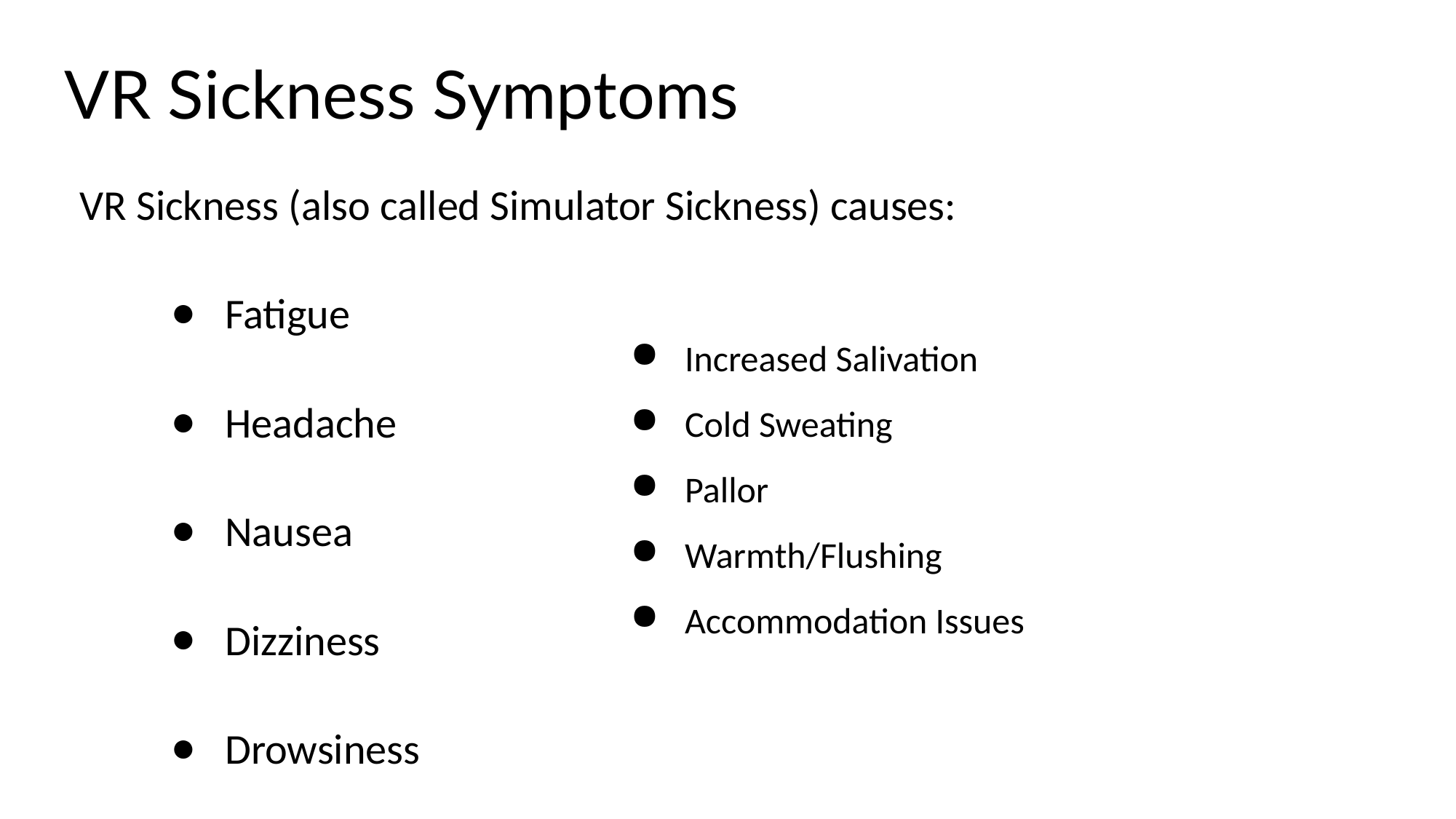

# VR Sickness Symptoms
VR Sickness (also called Simulator Sickness) causes:
Fatigue
Headache
Nausea
Dizziness
Drowsiness

Increased Salivation
Cold Sweating
Pallor
Warmth/Flushing
Accommodation Issues